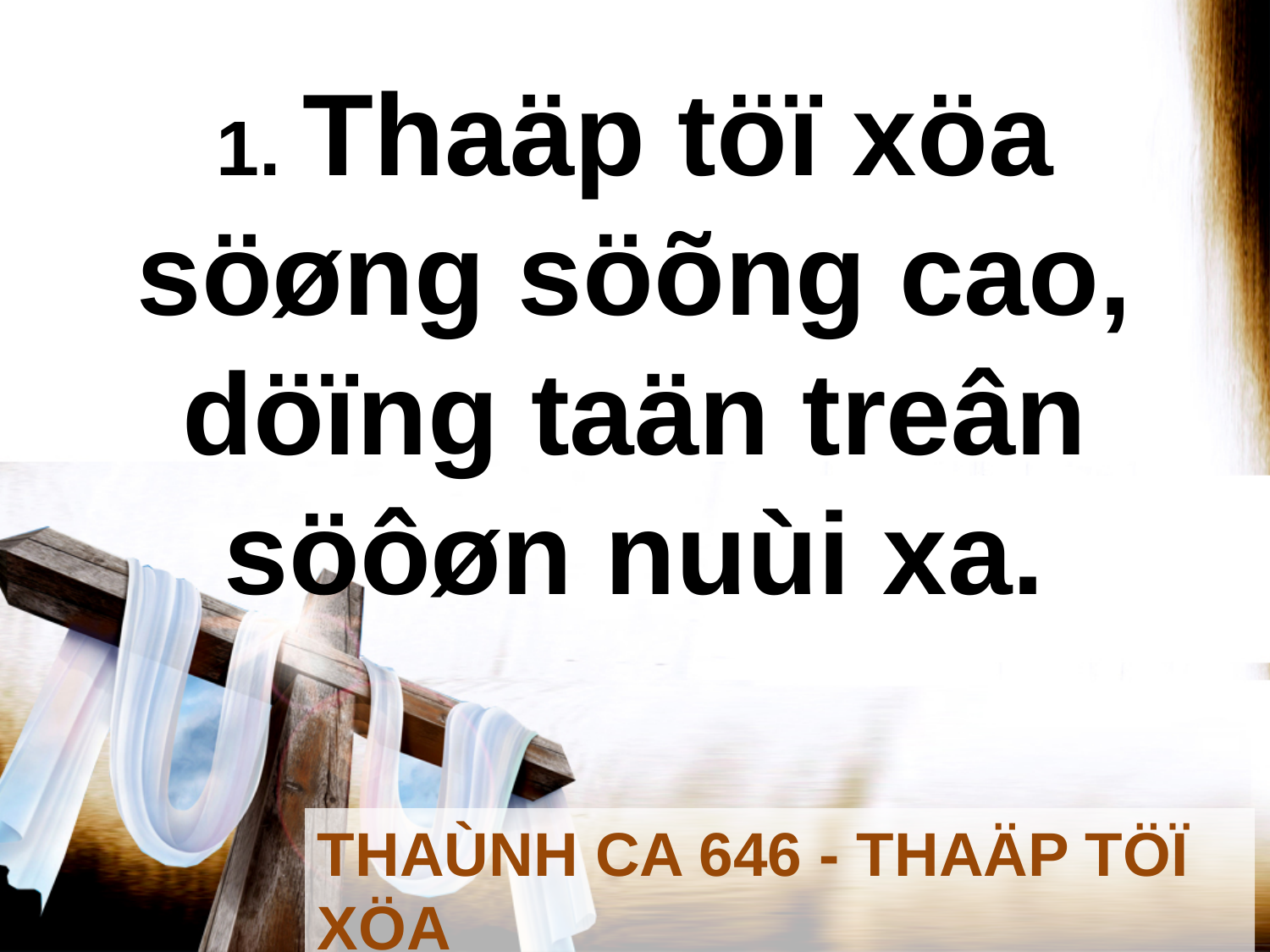

1. Thaäp töï xöa söøng söõng cao, döïng taän treân söôøn nuùi xa.
THAÙNH CA 646 - THAÄP TÖÏ XÖA